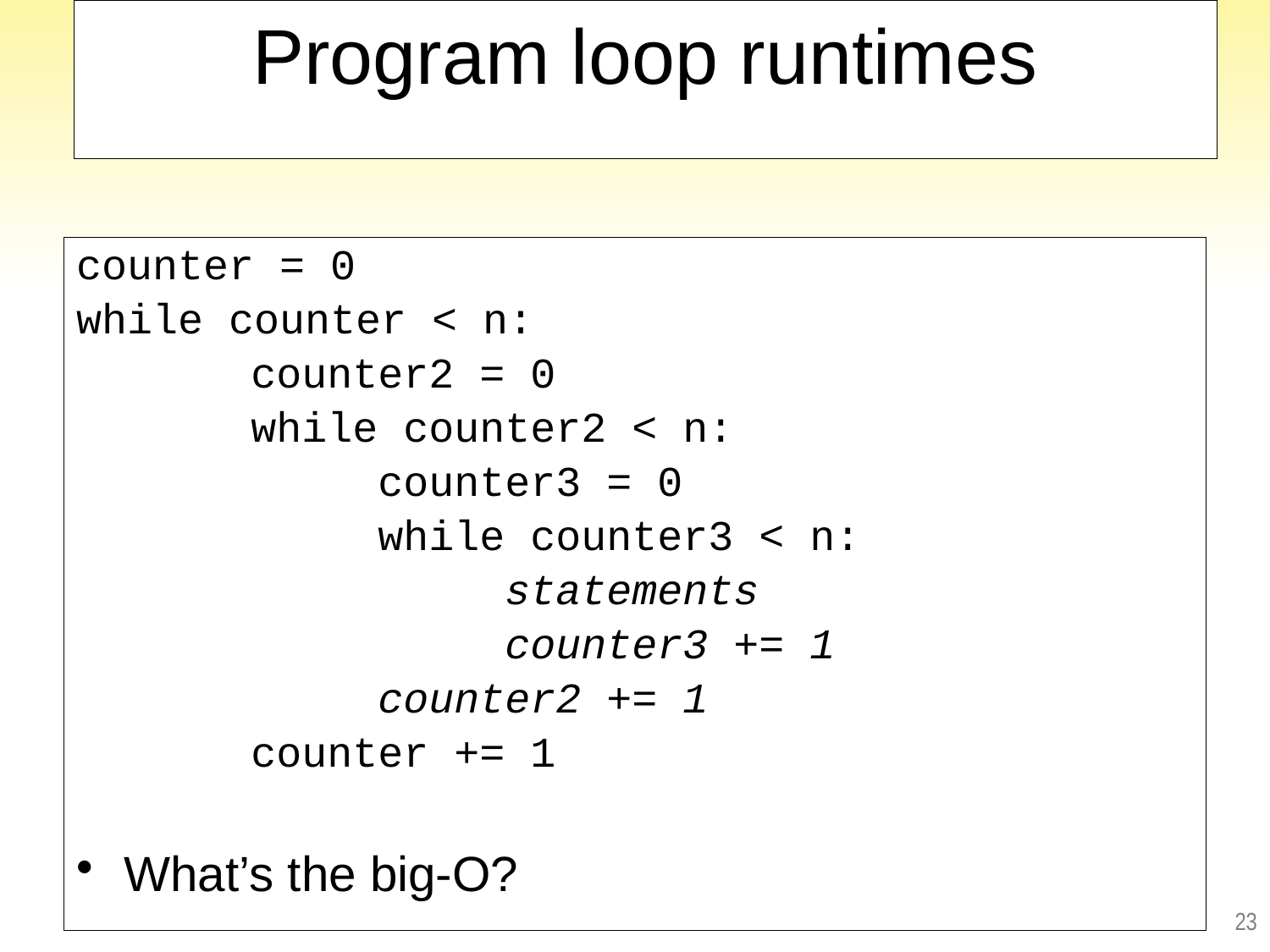

# Program loop runtimes
counter = 0
while counter < n:
		counter2 = 0
		while counter2 < n:
			counter3 = 0
			while counter3 < n:
				statements
				counter3 += 1
			counter2 += 1
		counter += 1

What’s the big-O?

23